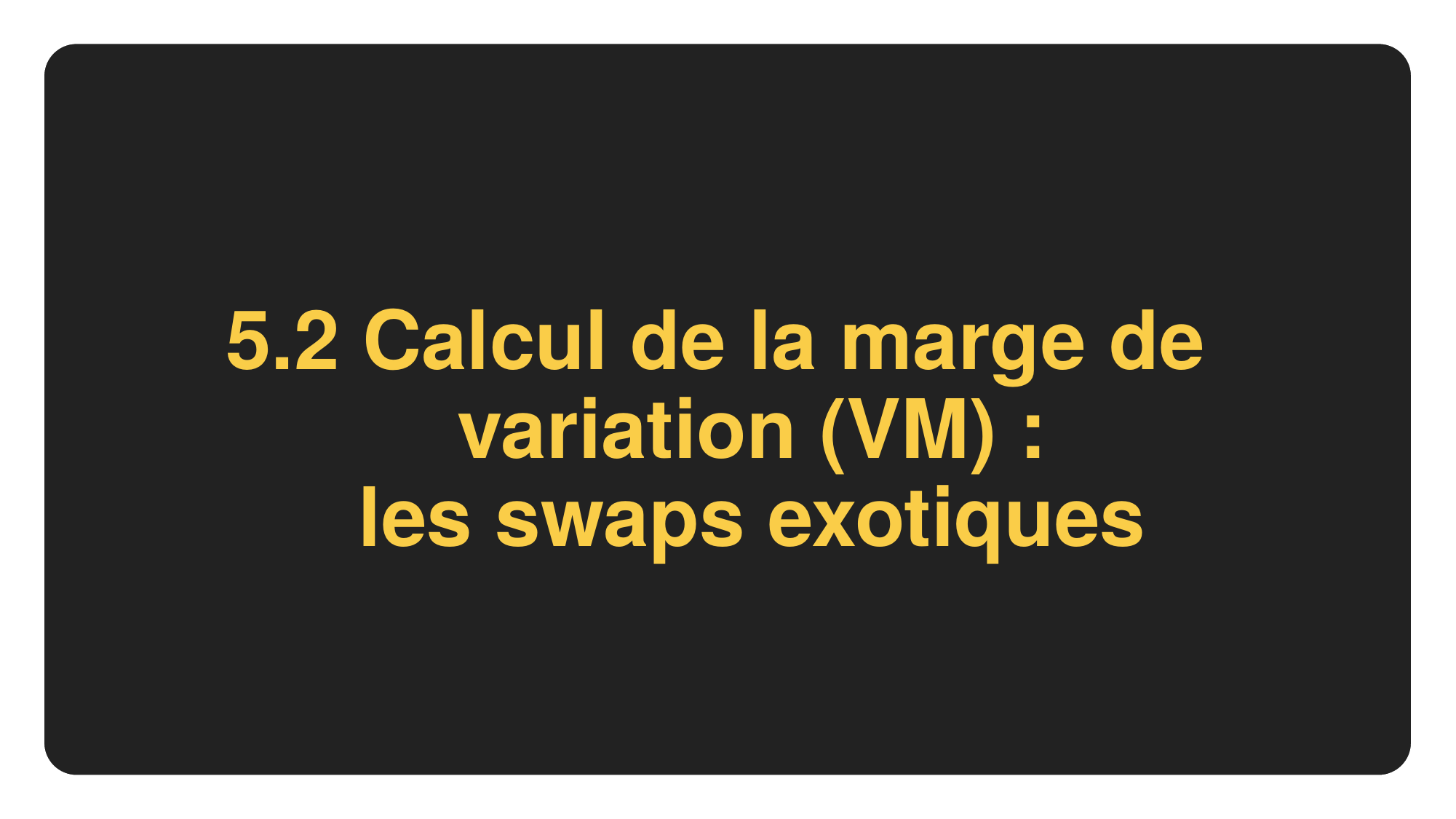

# 5.2 Calcul de la marge de variation (VM) : les swaps exotiques